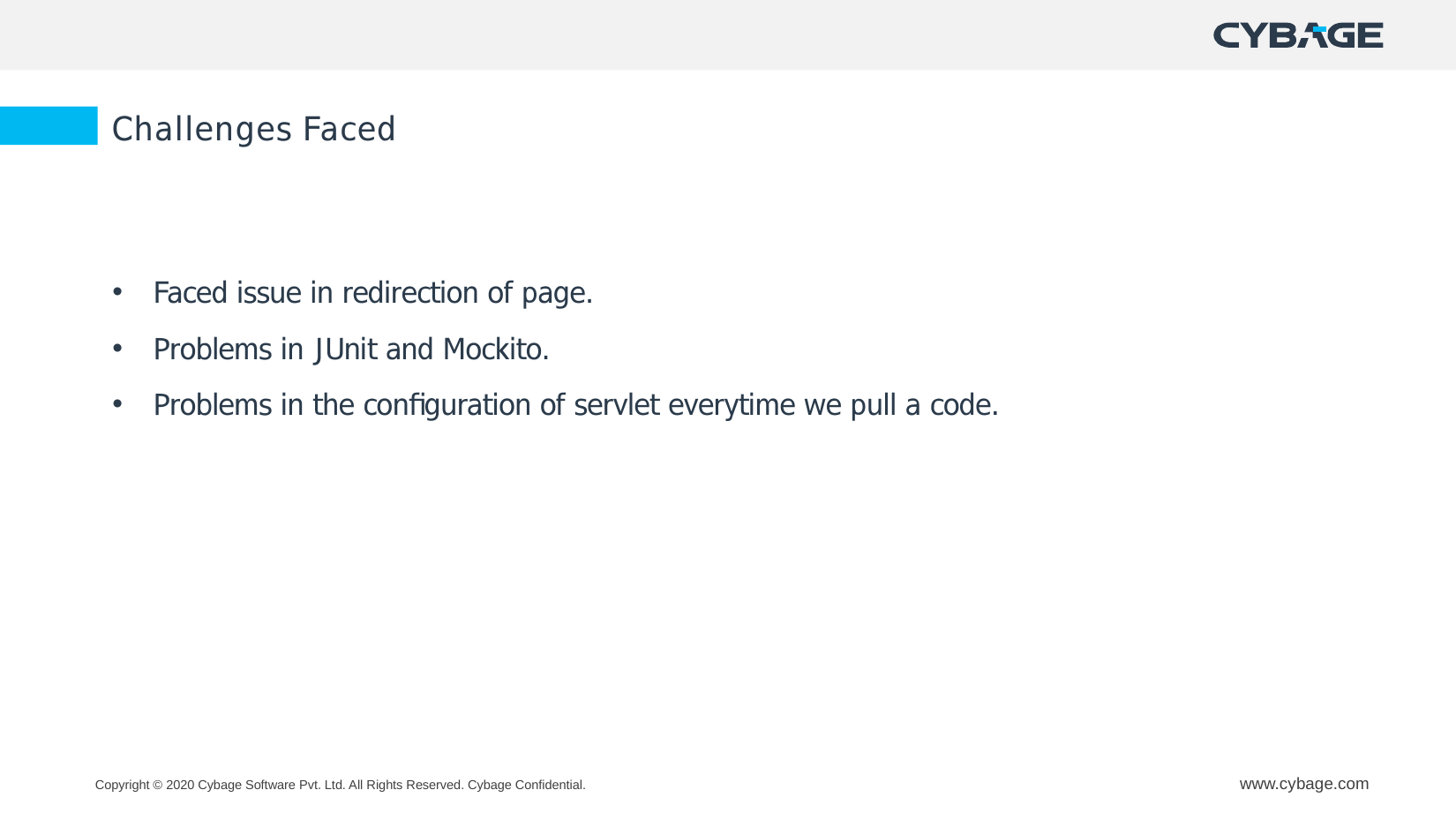

Challenges Faced

Faced issue in redirection of page.
Problems in JUnit and Mockito.
Problems in the configuration of servlet everytime we pull a code.